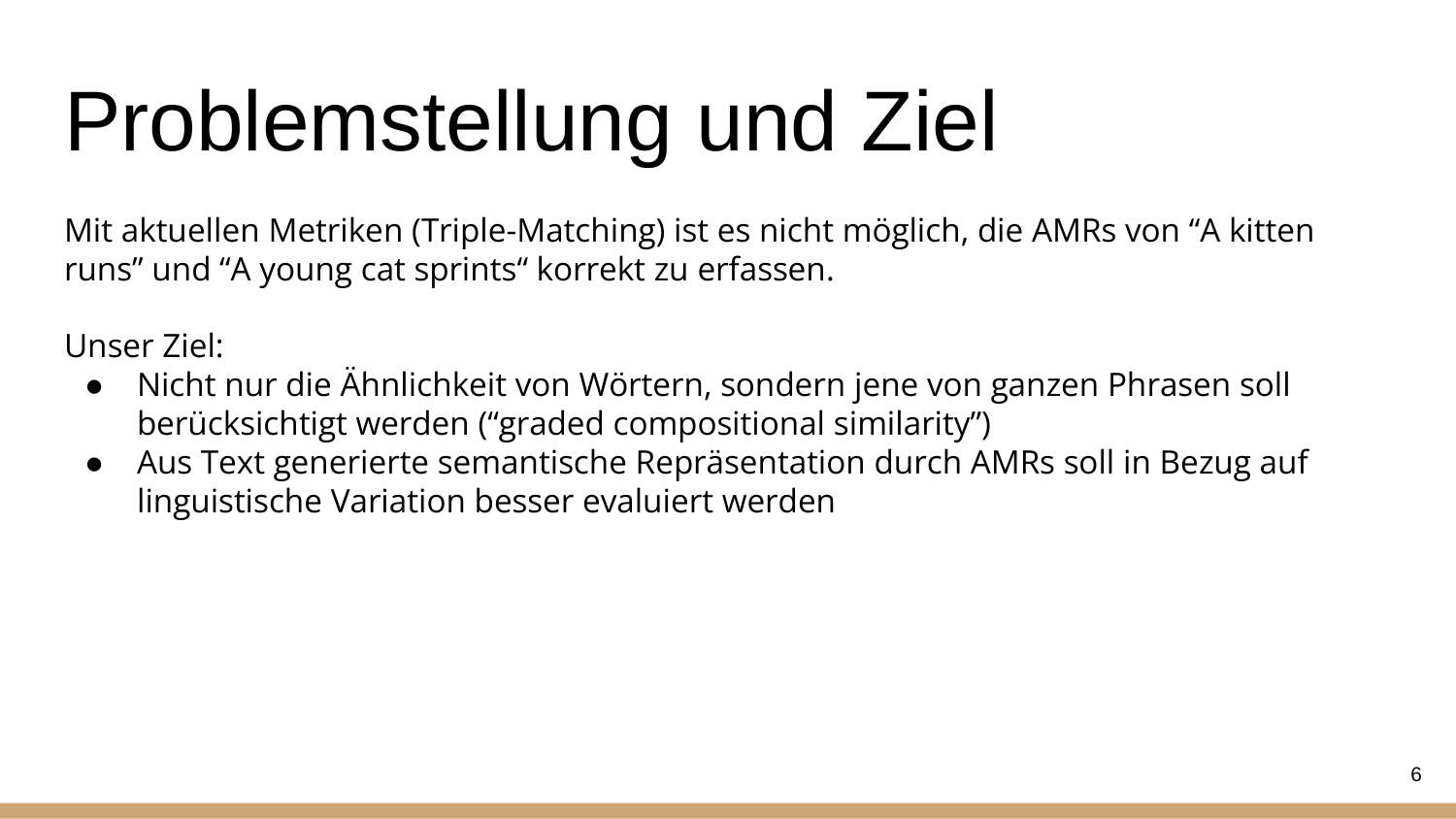

# Problemstellung und Ziel
Mit aktuellen Metriken (Triple-Matching) ist es nicht möglich, die AMRs von “A kitten runs” und “A young cat sprints“ korrekt zu erfassen.

Unser Ziel:
Nicht nur die Ähnlichkeit von Wörtern, sondern jene von ganzen Phrasen soll berücksichtigt werden (“graded compositional similarity”)
Aus Text generierte semantische Repräsentation durch AMRs soll in Bezug auf linguistische Variation besser evaluiert werden

6